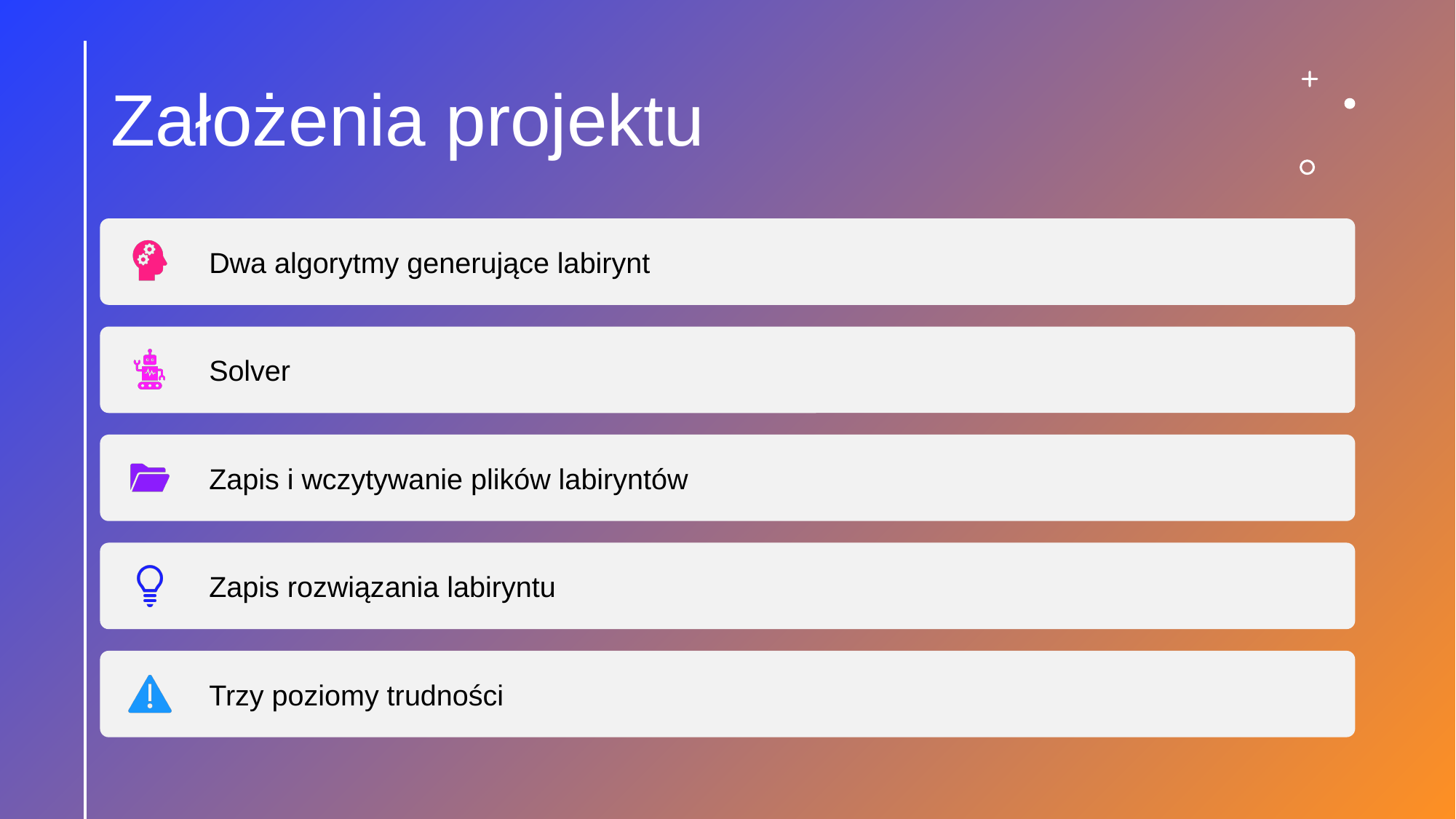

# Założenia projektu

Dwa algorytmy generujące labirynt
Solver
Zapis i wczytywanie plików labiryntów
Zapis rozwiązania labiryntu
Trzy poziomy trudności